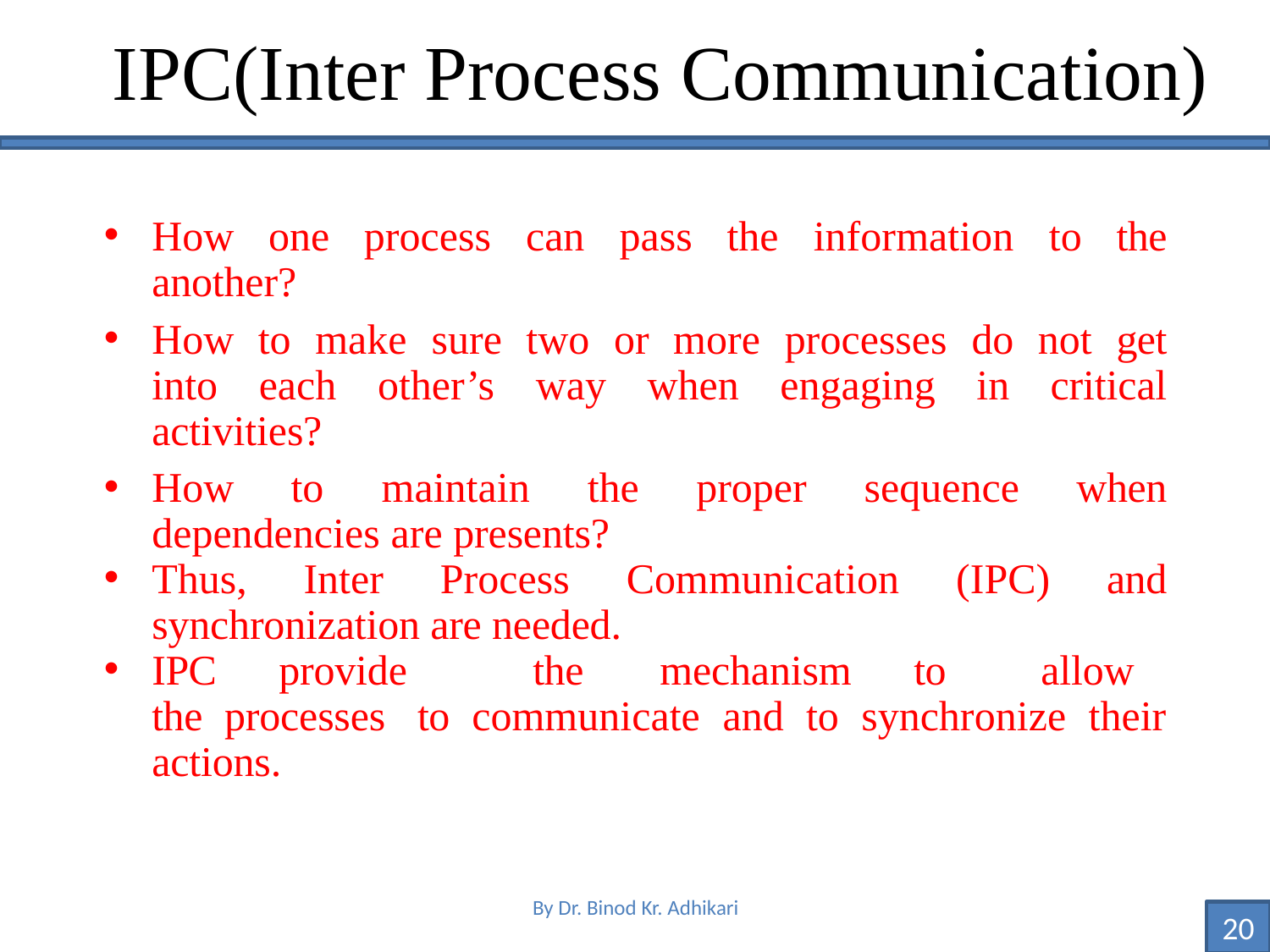

# IPC(Inter Process Communication)
How  one  process  can  pass  the  information  to  the another?
How to make sure two or more processes do not get into  each  other’s  way  when  engaging  in  critical activities?
How   to   maintain   the   proper   sequence   when dependencies are presents?
Thus,   Inter   Process   Communication   (IPC)   and synchronization are needed.
IPC	provide	the	mechanism	to	allow the processes	to communicate and to synchronize their actions.
By Dr. Binod Kr. Adhikari